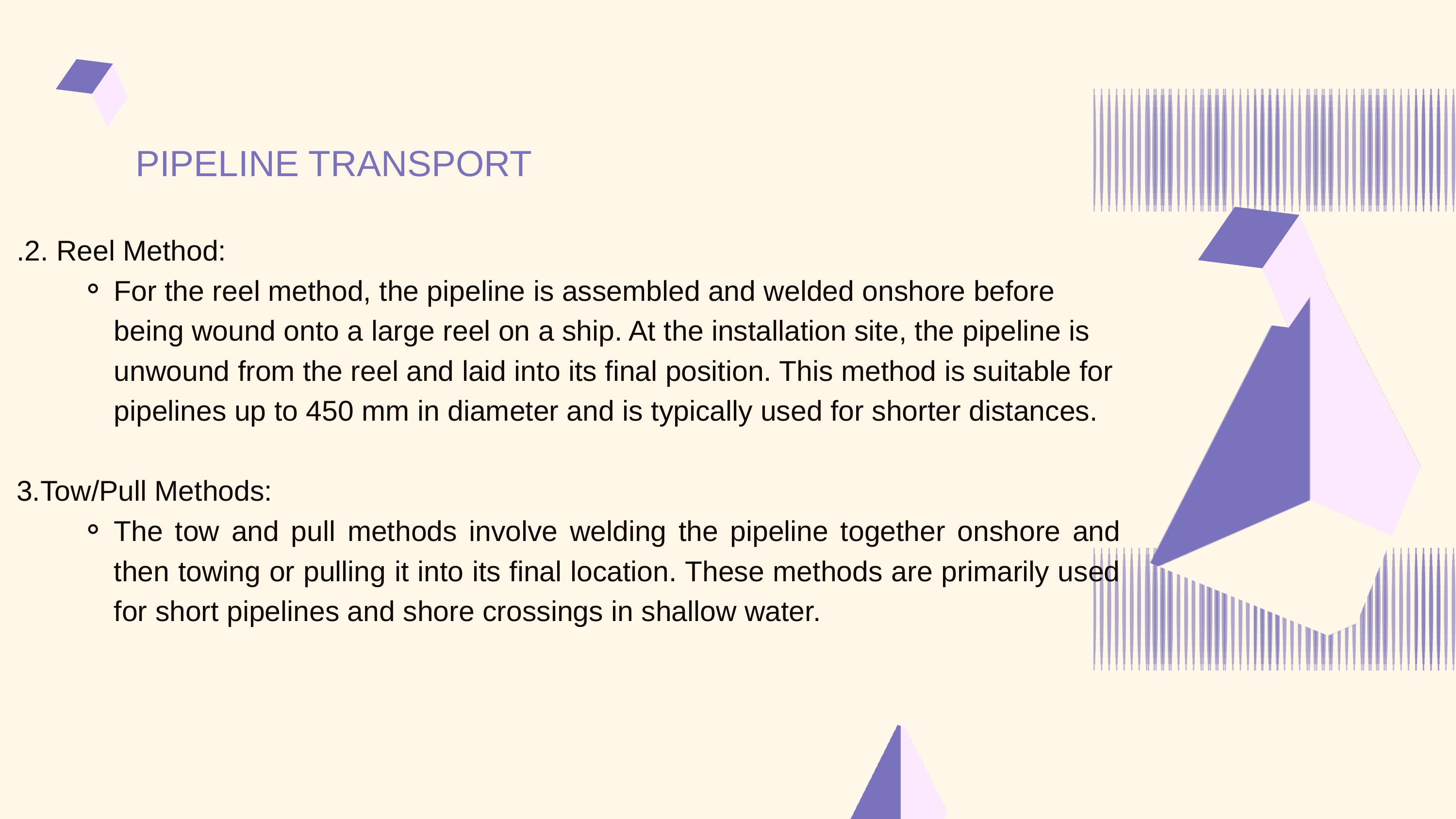

PIPELINE TRANSPORT

.2. Reel Method:
For the reel method, the pipeline is assembled and welded onshore before being wound onto a large reel on a ship. At the installation site, the pipeline is unwound from the reel and laid into its final position. This method is suitable for pipelines up to 450 mm in diameter and is typically used for shorter distances.

3.Tow/Pull Methods:
The tow and pull methods involve welding the pipeline together onshore and then towing or pulling it into its final location. These methods are primarily used for short pipelines and shore crossings in shallow water.